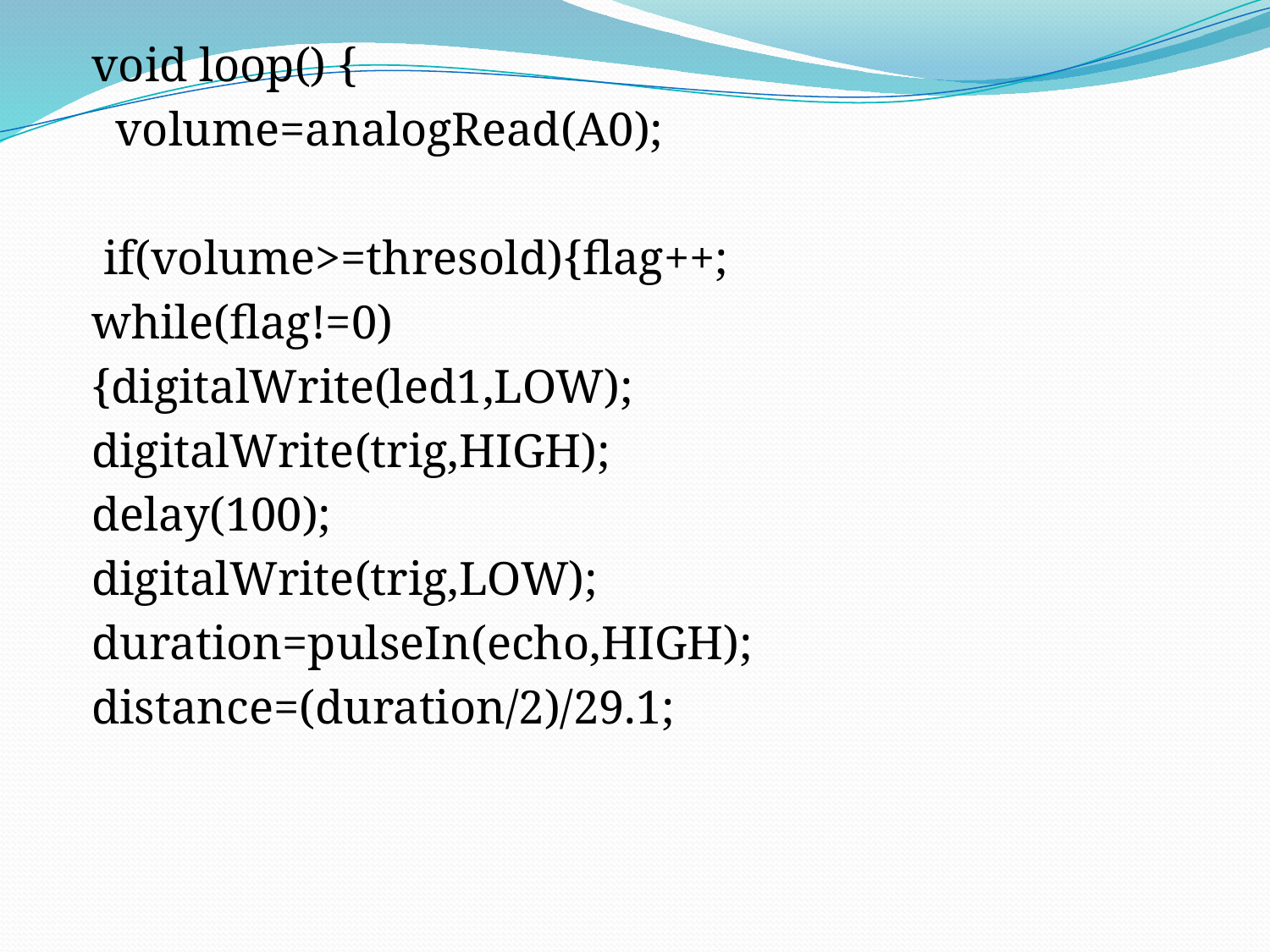

void loop() {
  volume=analogRead(A0);

 if(volume>=thresold){flag++;
while(flag!=0)
{digitalWrite(led1,LOW);
digitalWrite(trig,HIGH);
delay(100);
digitalWrite(trig,LOW);
duration=pulseIn(echo,HIGH);
distance=(duration/2)/29.1;
#